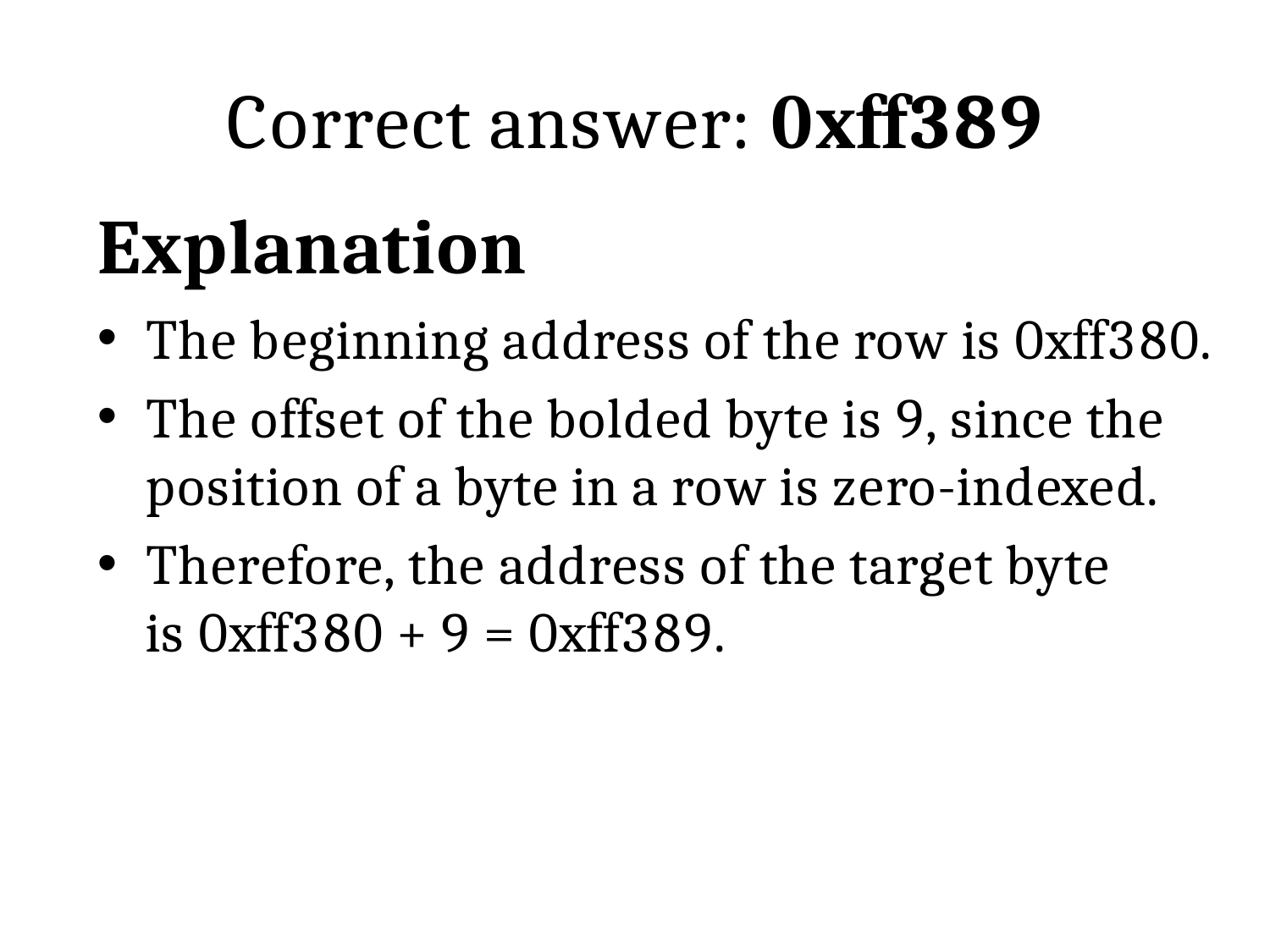

# Correct answer: 0xff389
Explanation

The beginning address of the row is 0xff380.
The offset of the bolded byte is 9, since the position of a byte in a row is zero-indexed.
Therefore, the address of the target byte is 0xff380 + 9 = 0xff389.